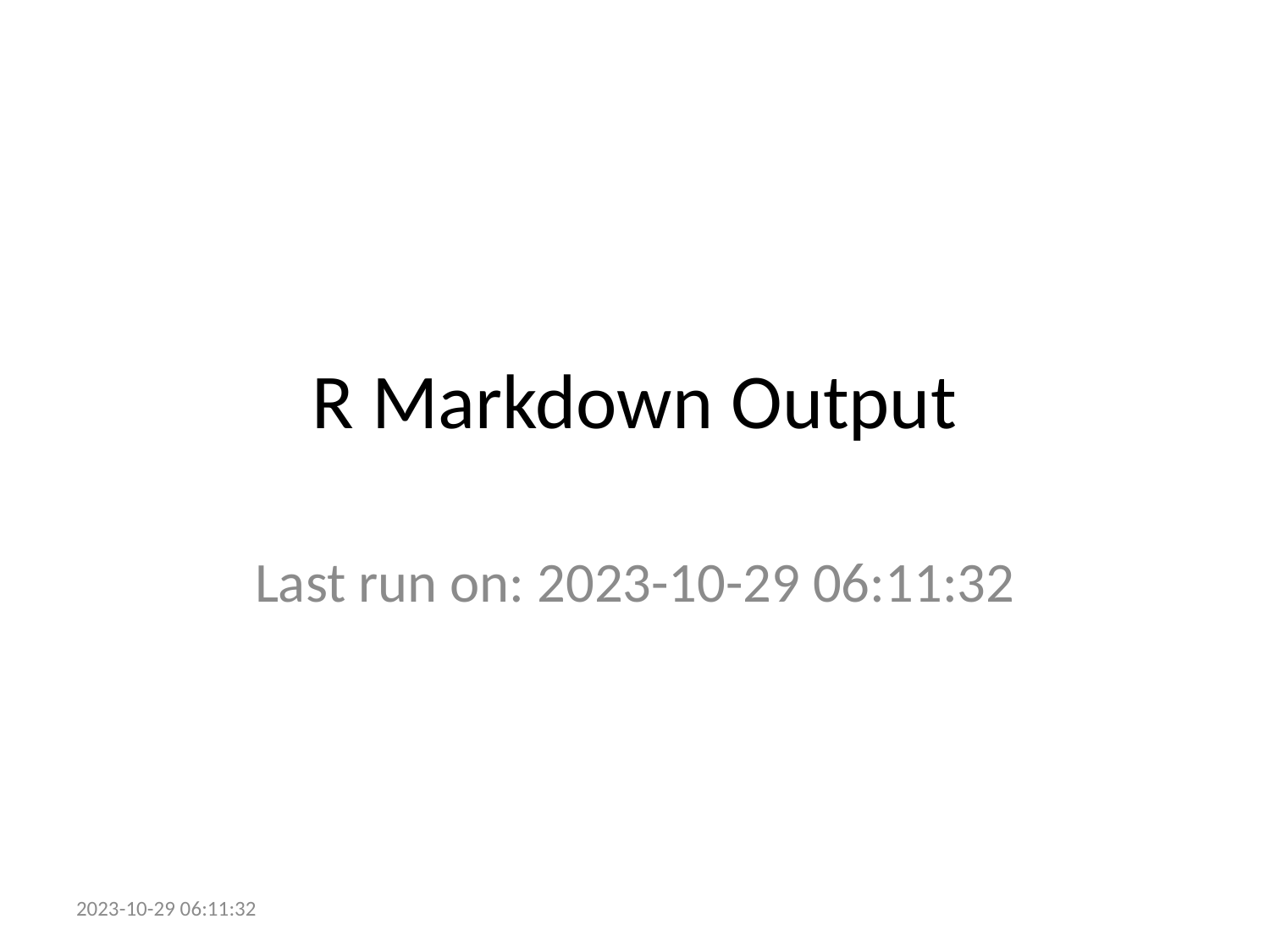

# R Markdown Output
Last run on: 2023-10-29 06:11:32
2023-10-29 06:11:32